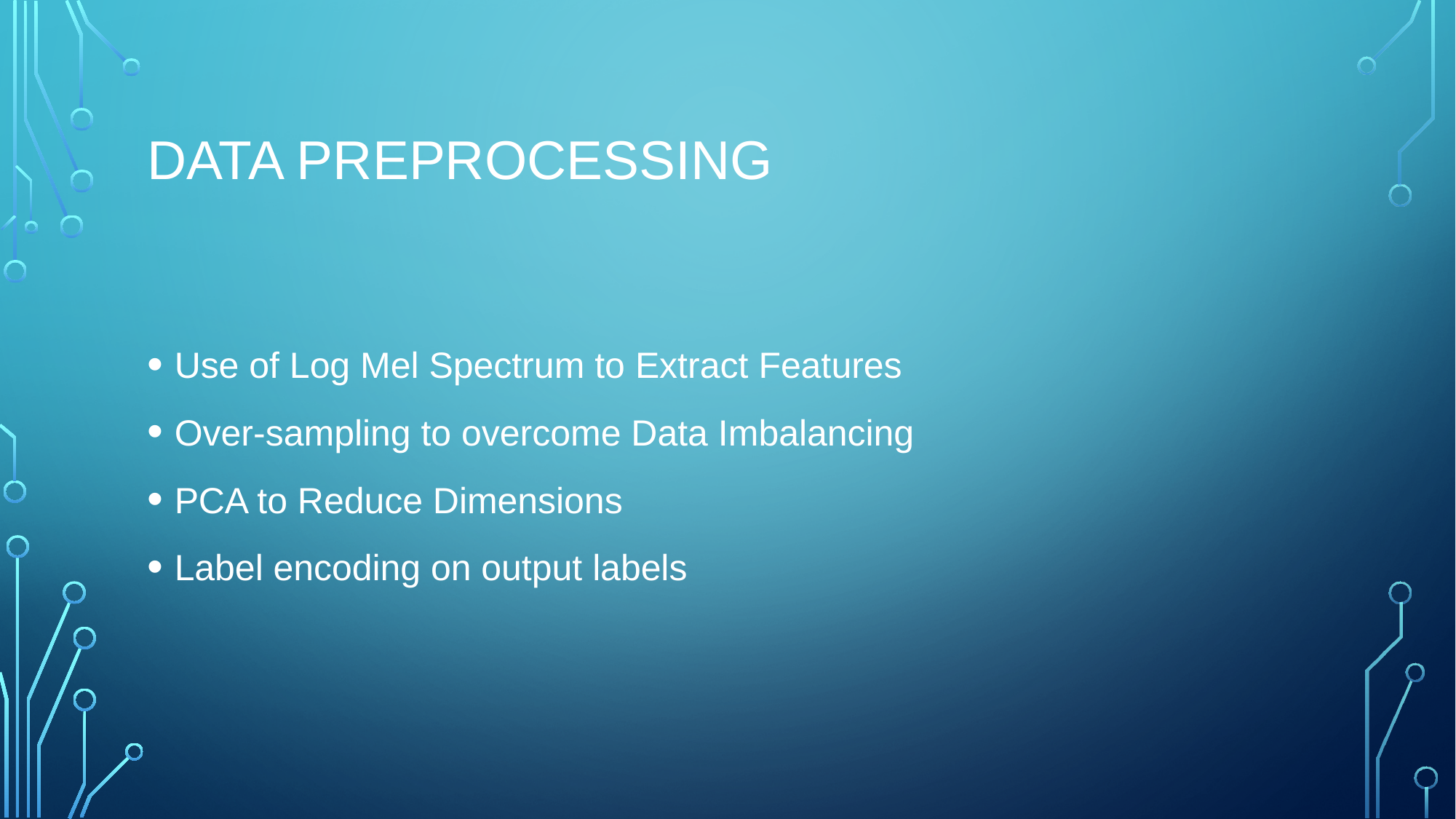

# Data preprocessing

Use of Log Mel Spectrum to Extract Features
Over-sampling to overcome Data Imbalancing
PCA to Reduce Dimensions
Label encoding on output labels